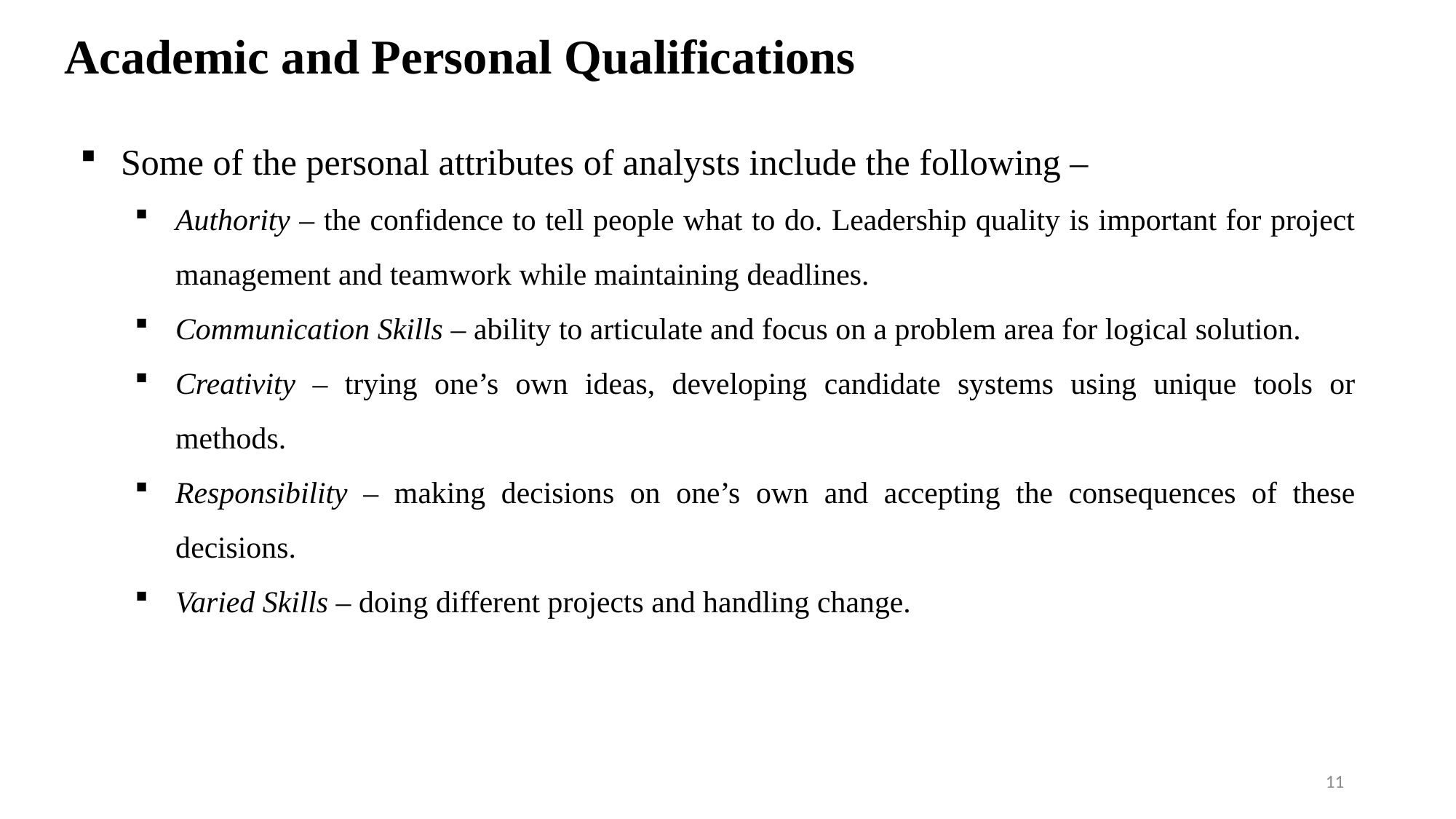

# Academic and Personal Qualifications
Some of the personal attributes of analysts include the following –
Authority – the confidence to tell people what to do. Leadership quality is important for project management and teamwork while maintaining deadlines.
Communication Skills – ability to articulate and focus on a problem area for logical solution.
Creativity – trying one’s own ideas, developing candidate systems using unique tools or methods.
Responsibility – making decisions on one’s own and accepting the consequences of these decisions.
Varied Skills – doing different projects and handling change.

11